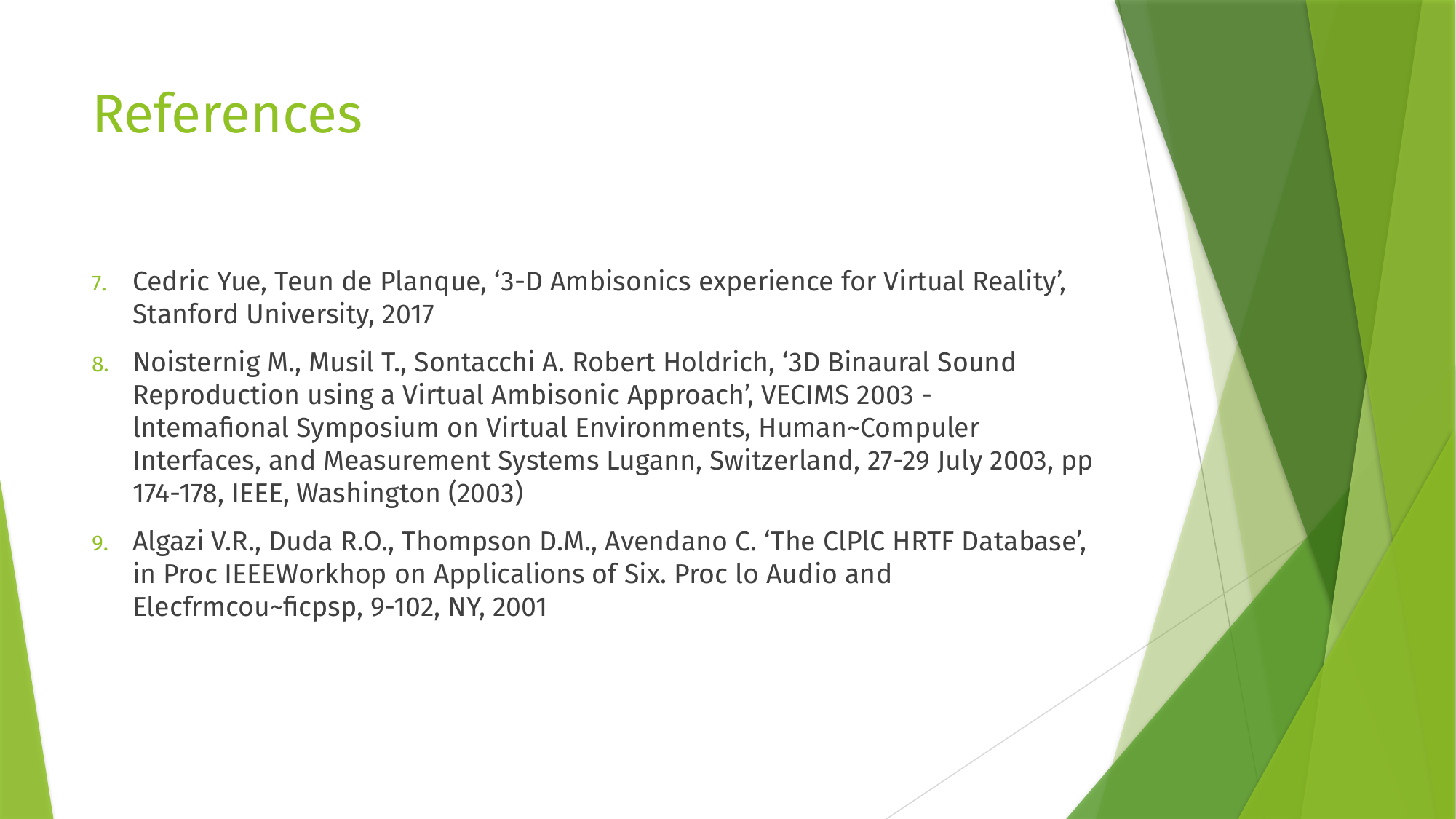

# References
Cedric Yue, Teun de Planque, ‘3-D Ambisonics experience for Virtual Reality’, Stanford University, 2017
Noisternig M., Musil T., Sontacchi A. Robert Holdrich, ‘3D Binaural Sound Reproduction using a Virtual Ambisonic Approach’, VECIMS 2003 - lntemafional Symposium on Virtual Environments, Human~Compuler Interfaces, and Measurement Systems Lugann, Switzerland, 27-29 July 2003, pp 174-178, IEEE, Washington (2003)
Algazi V.R., Duda R.O., Thompson D.M., Avendano C. ‘The ClPlC HRTF Database’, in Proc IEEEWorkhop on Applicalions of Six. Proc lo Audio and Elecfrmcou~ficpsp, 9-102, NY, 2001